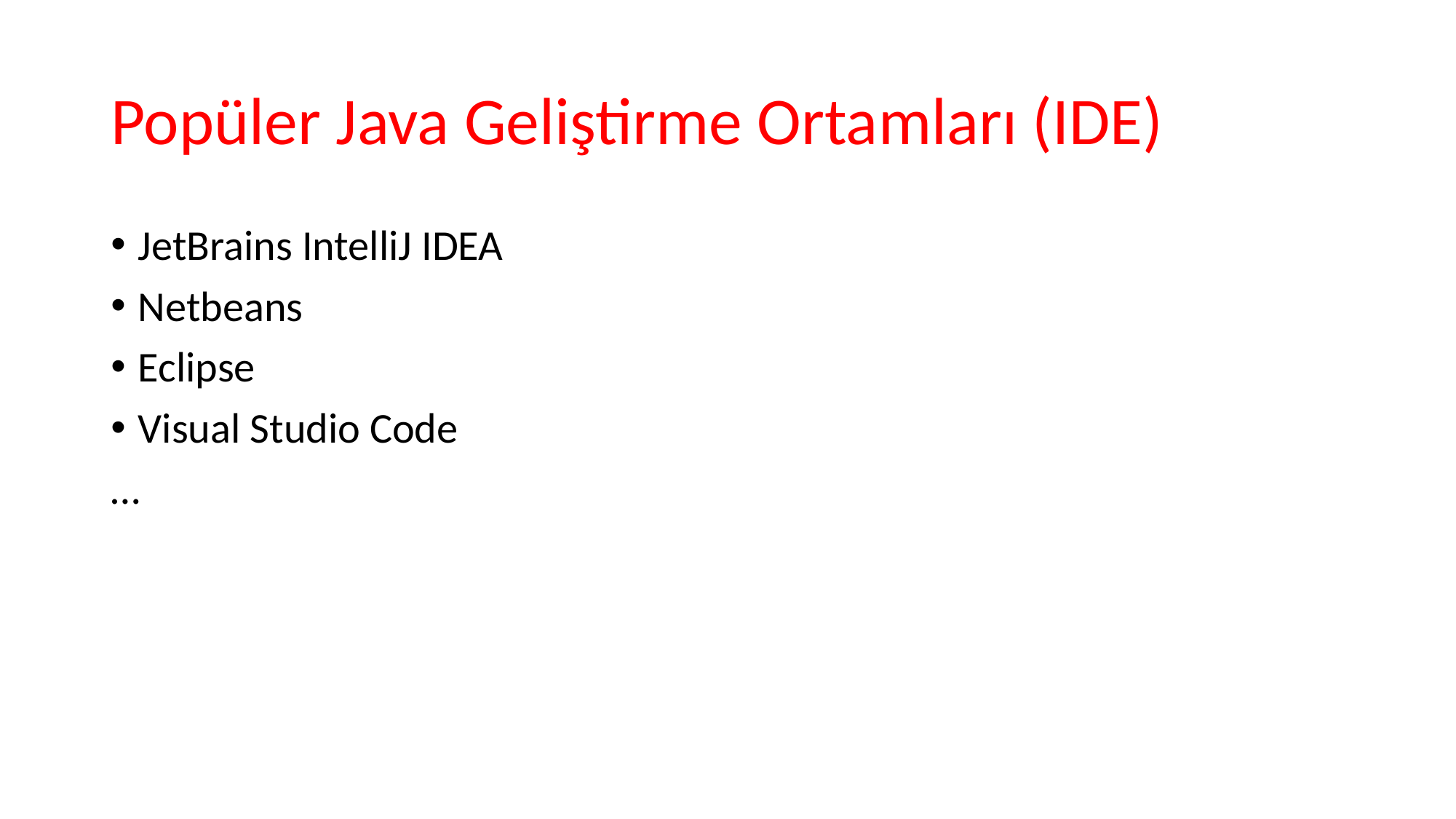

# Popüler Java Geliştirme Ortamları (IDE)
JetBrains IntelliJ IDEA
Netbeans
Eclipse
Visual Studio Code
…